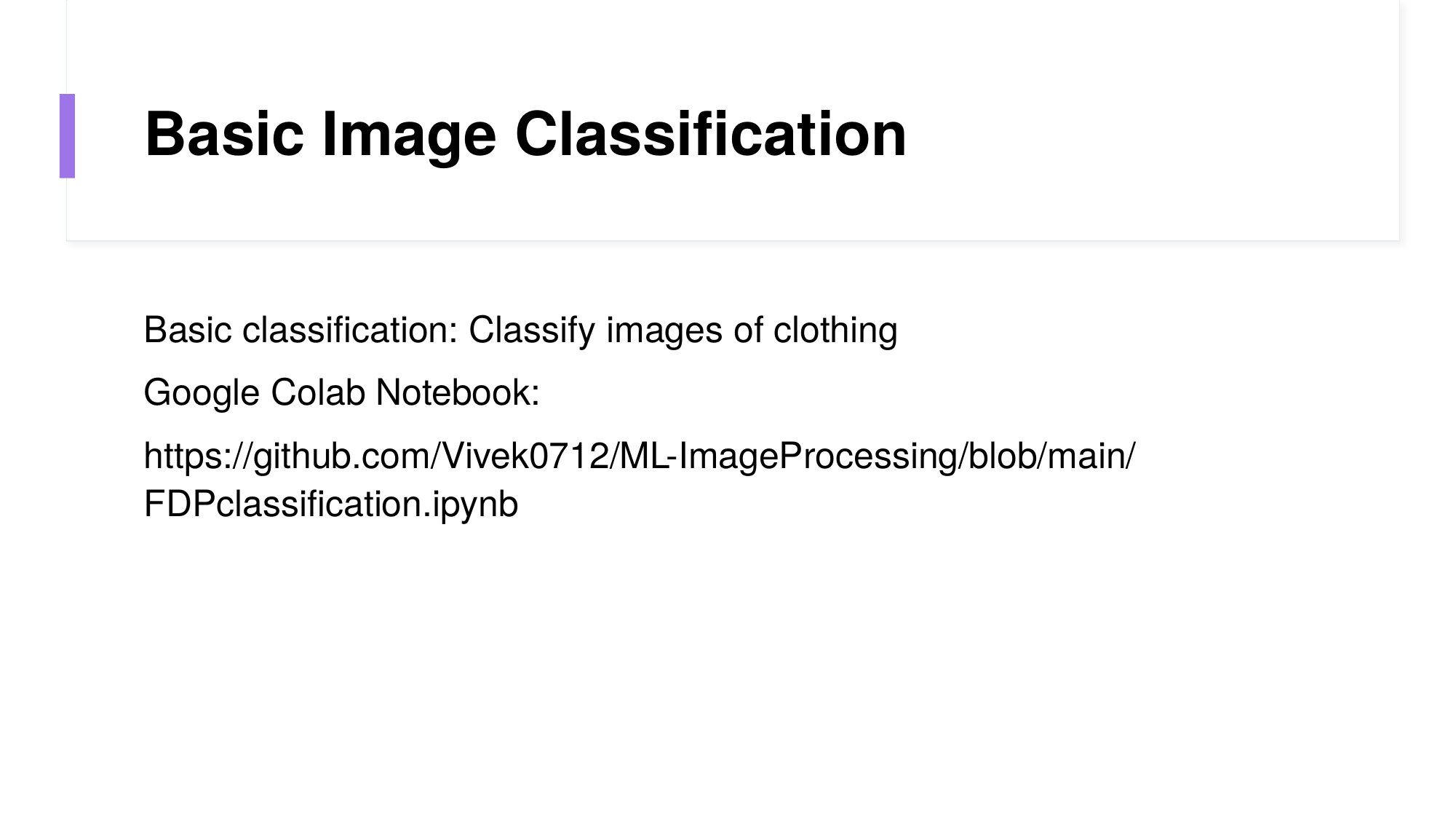

# Basic Image Classification
Basic classification: Classify images of clothing
Google Colab Notebook:
https://github.com/Vivek0712/ML-ImageProcessing/blob/main/FDPclassification.ipynb